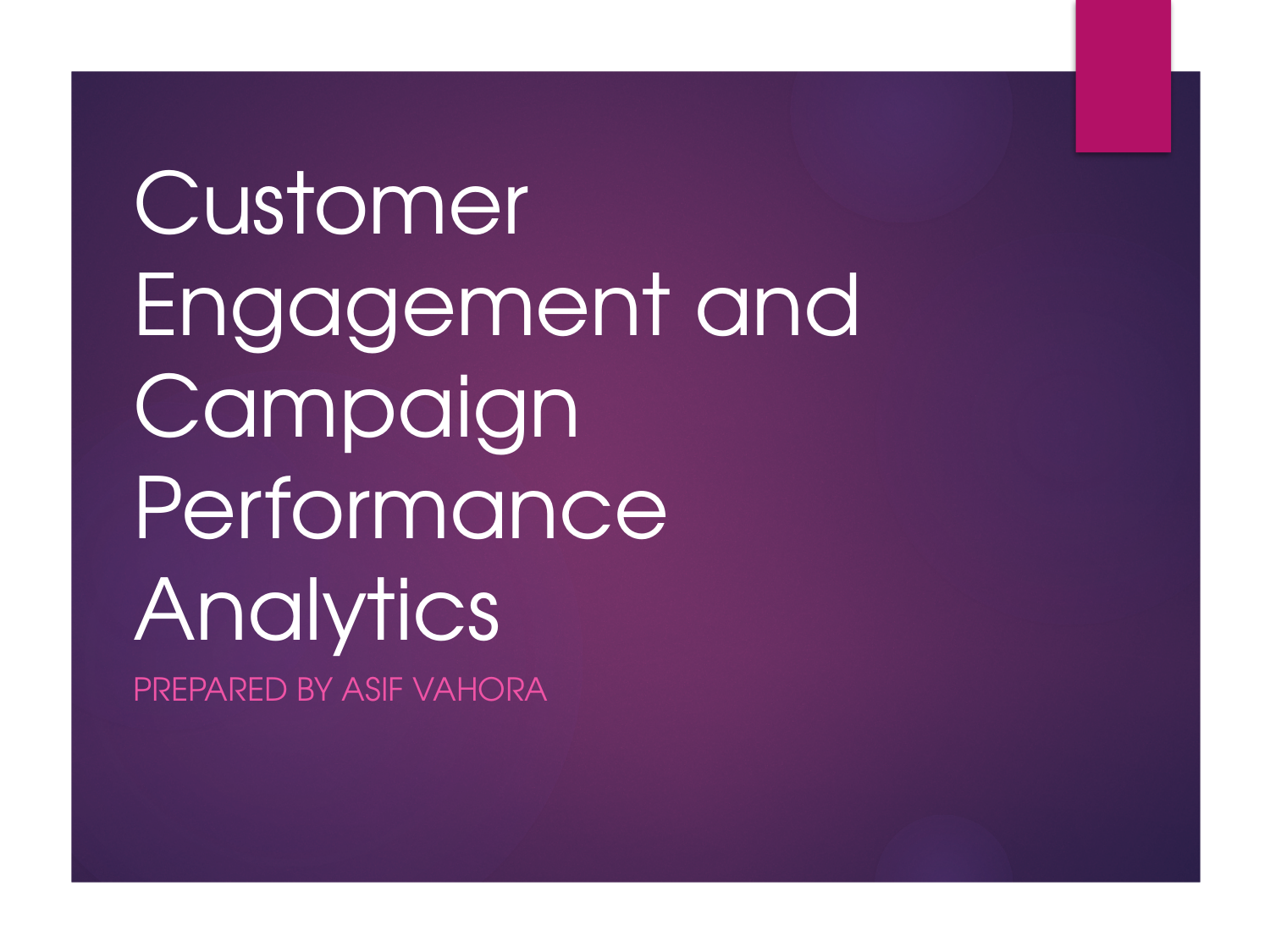

# Customer Engagement and Campaign Performance Analytics
Prepared by Asif Vahora